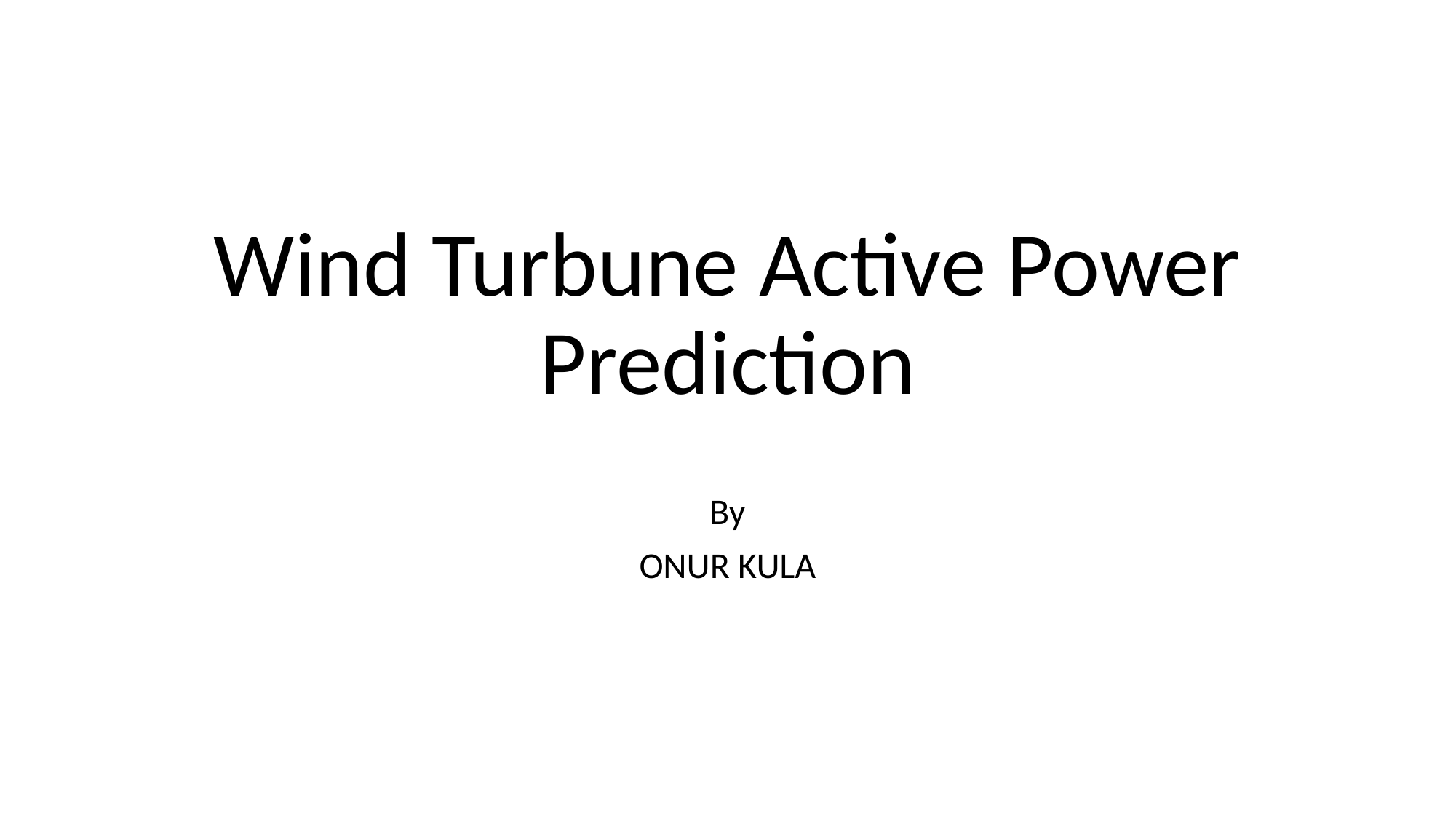

# Wind Turbune Active Power Prediction
By
ONUR KULA